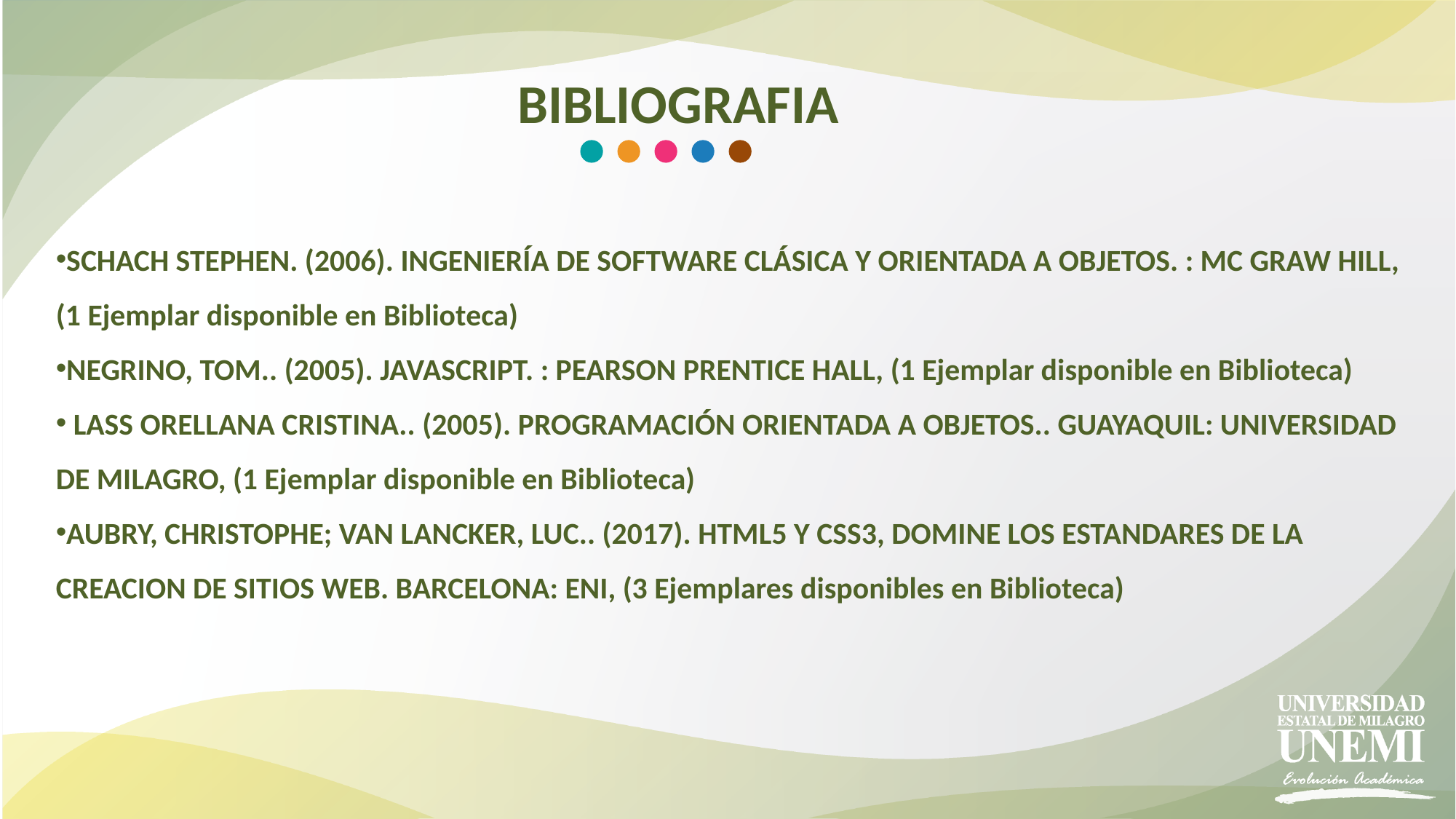

BIBLIOGRAFIA

SCHACH STEPHEN. (2006). INGENIERÍA DE SOFTWARE CLÁSICA Y ORIENTADA A OBJETOS. : MC GRAW HILL, (1 Ejemplar disponible en Biblioteca)
NEGRINO, TOM.. (2005). JAVASCRIPT. : PEARSON PRENTICE HALL, (1 Ejemplar disponible en Biblioteca)
 LASS ORELLANA CRISTINA.. (2005). PROGRAMACIÓN ORIENTADA A OBJETOS.. GUAYAQUIL: UNIVERSIDAD DE MILAGRO, (1 Ejemplar disponible en Biblioteca)
AUBRY, CHRISTOPHE; VAN LANCKER, LUC.. (2017). HTML5 Y CSS3, DOMINE LOS ESTANDARES DE LA CREACION DE SITIOS WEB. BARCELONA: ENI, (3 Ejemplares disponibles en Biblioteca)